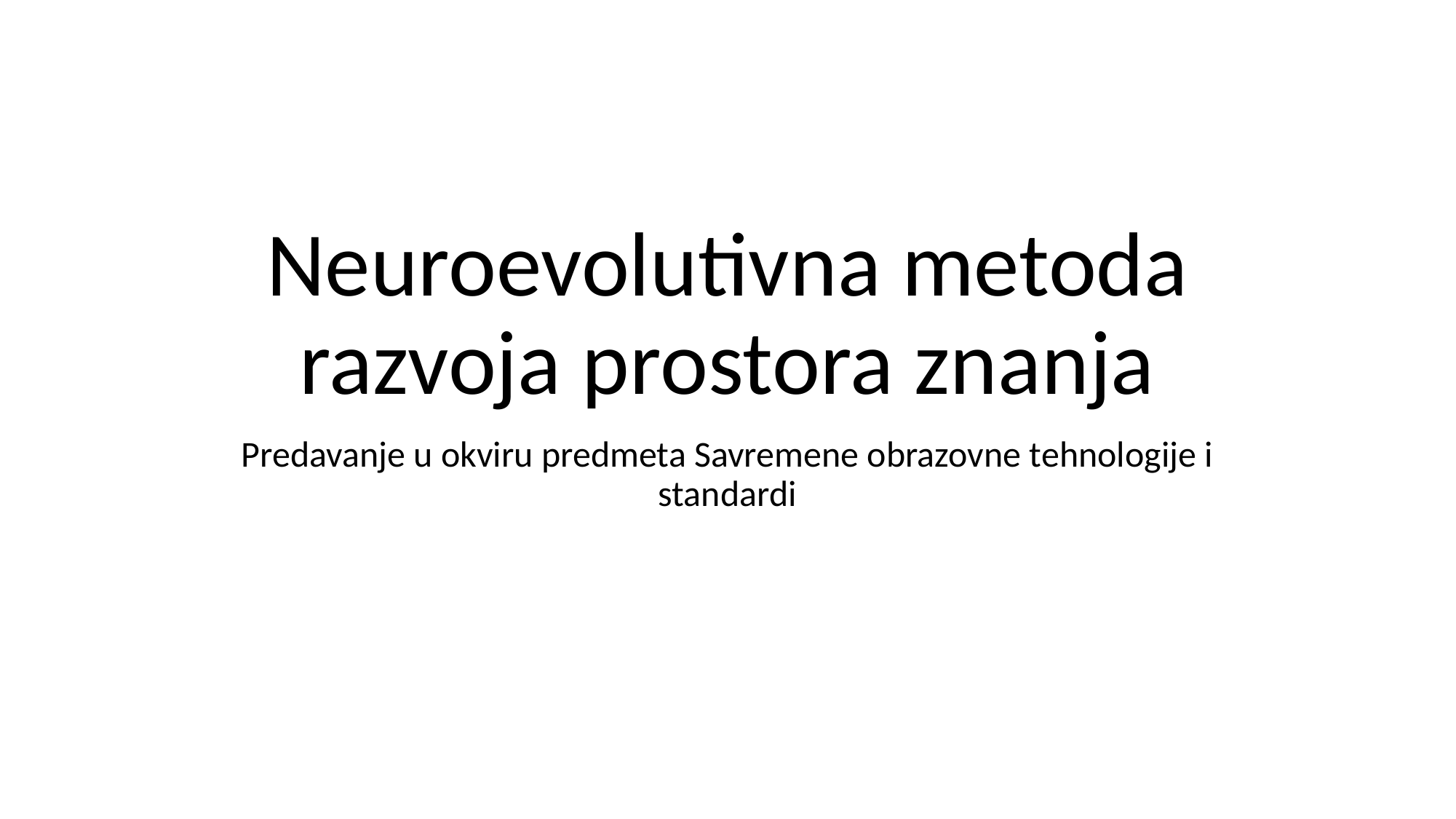

# Neuroevolutivna metoda razvoja prostora znanja
Predavanje u okviru predmeta Savremene obrazovne tehnologije i standardi